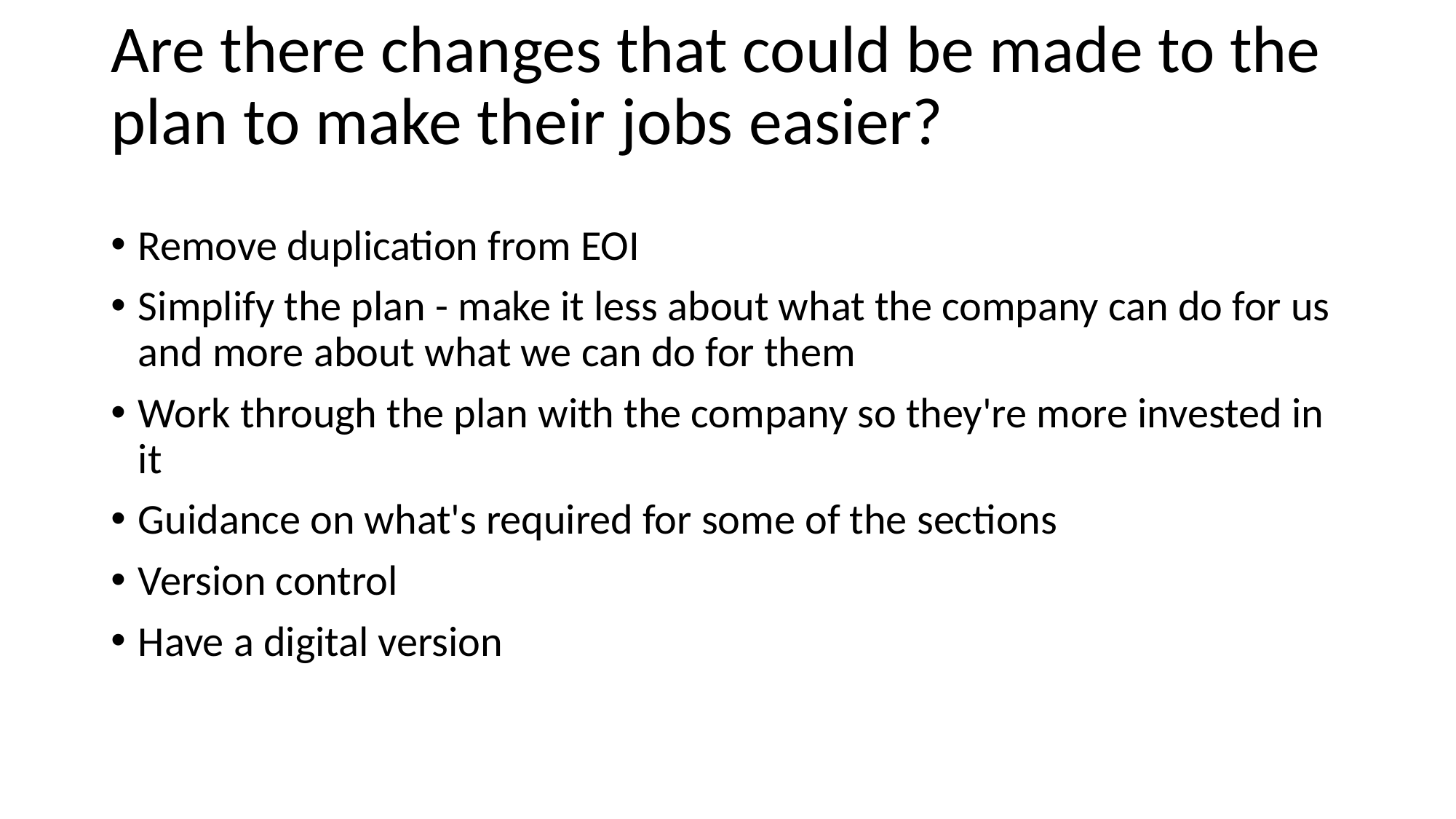

# Are there changes that could be made to the plan to make their jobs easier?

Remove duplication from EOI
Simplify the plan - make it less about what the company can do for us and more about what we can do for them
Work through the plan with the company so they're more invested in it
Guidance on what's required for some of the sections
Version control
Have a digital version